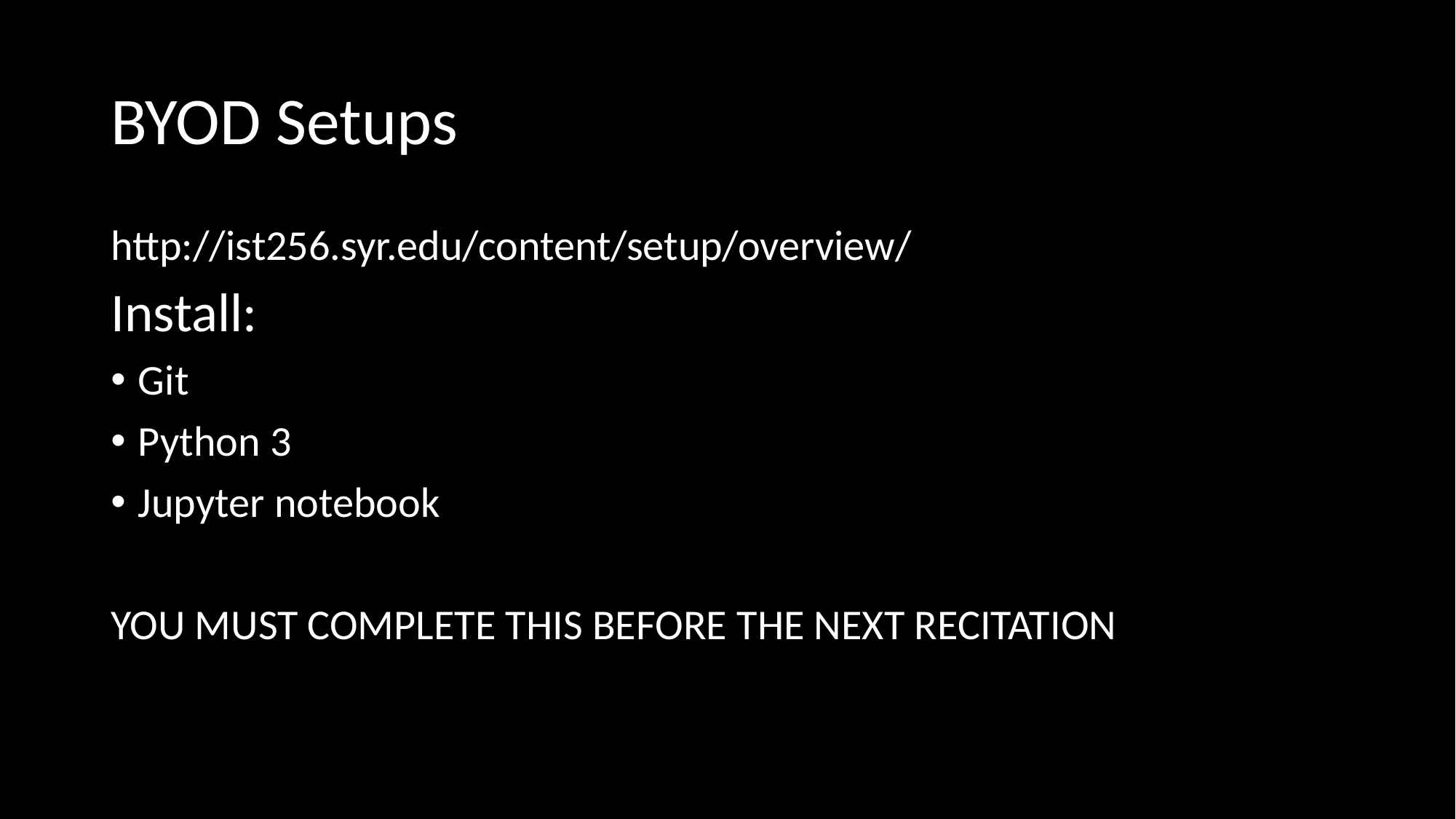

# BYOD Setups
http://ist256.syr.edu/content/setup/overview/
Install:
Git
Python 3
Jupyter notebook

YOU MUST COMPLETE THIS BEFORE THE NEXT RECITATION